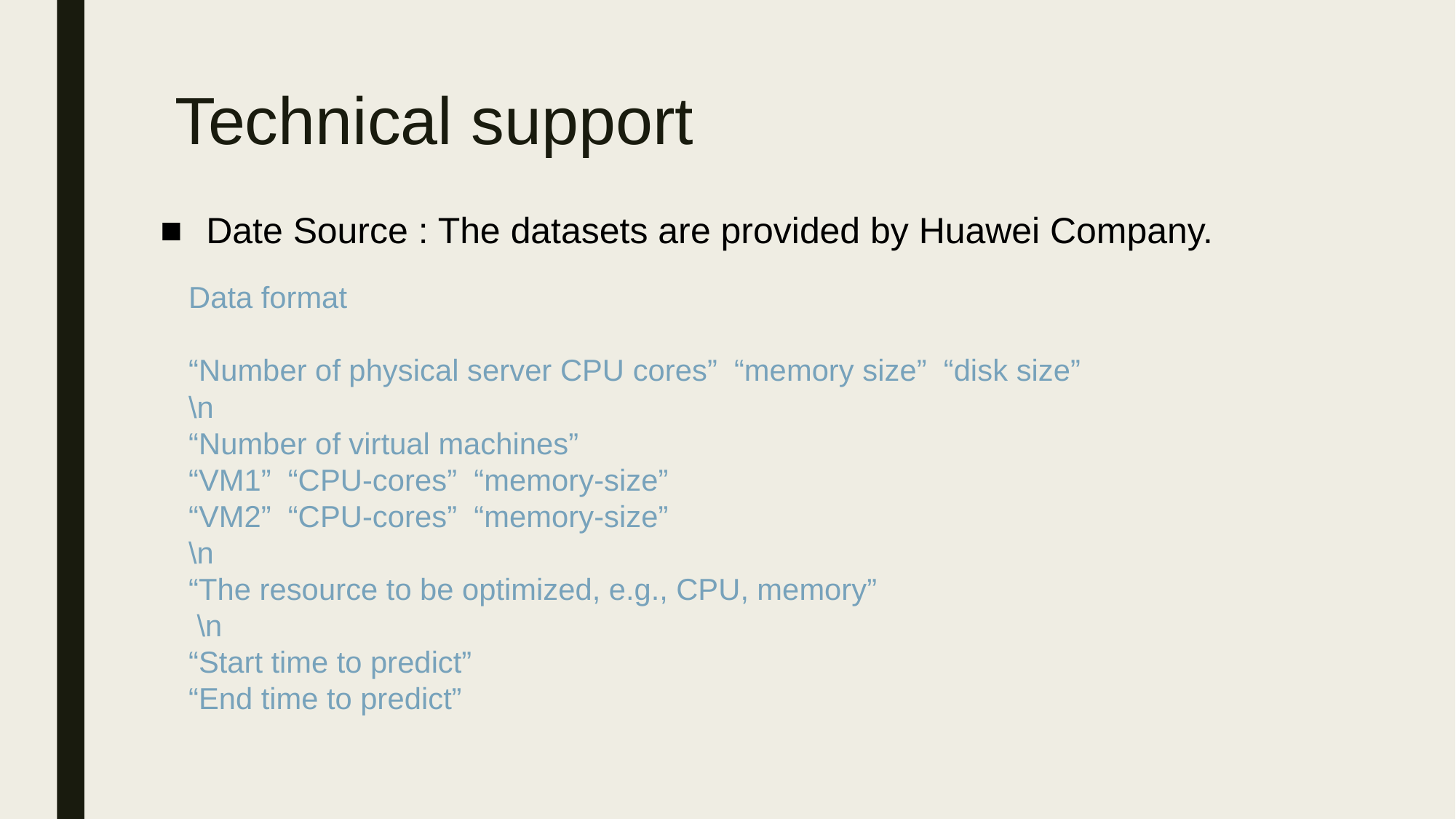

# Technical support
Date Source : The datasets are provided by Huawei Company.
Data format

“Number of physical server CPU cores”  “memory size”  “disk size”
\n
“Number of virtual machines”
“VM1”  “CPU-cores”  “memory-size”
“VM2”  “CPU-cores”  “memory-size”
\n
“The resource to be optimized, e.g., CPU, memory”
 \n
“Start time to predict”
“End time to predict”